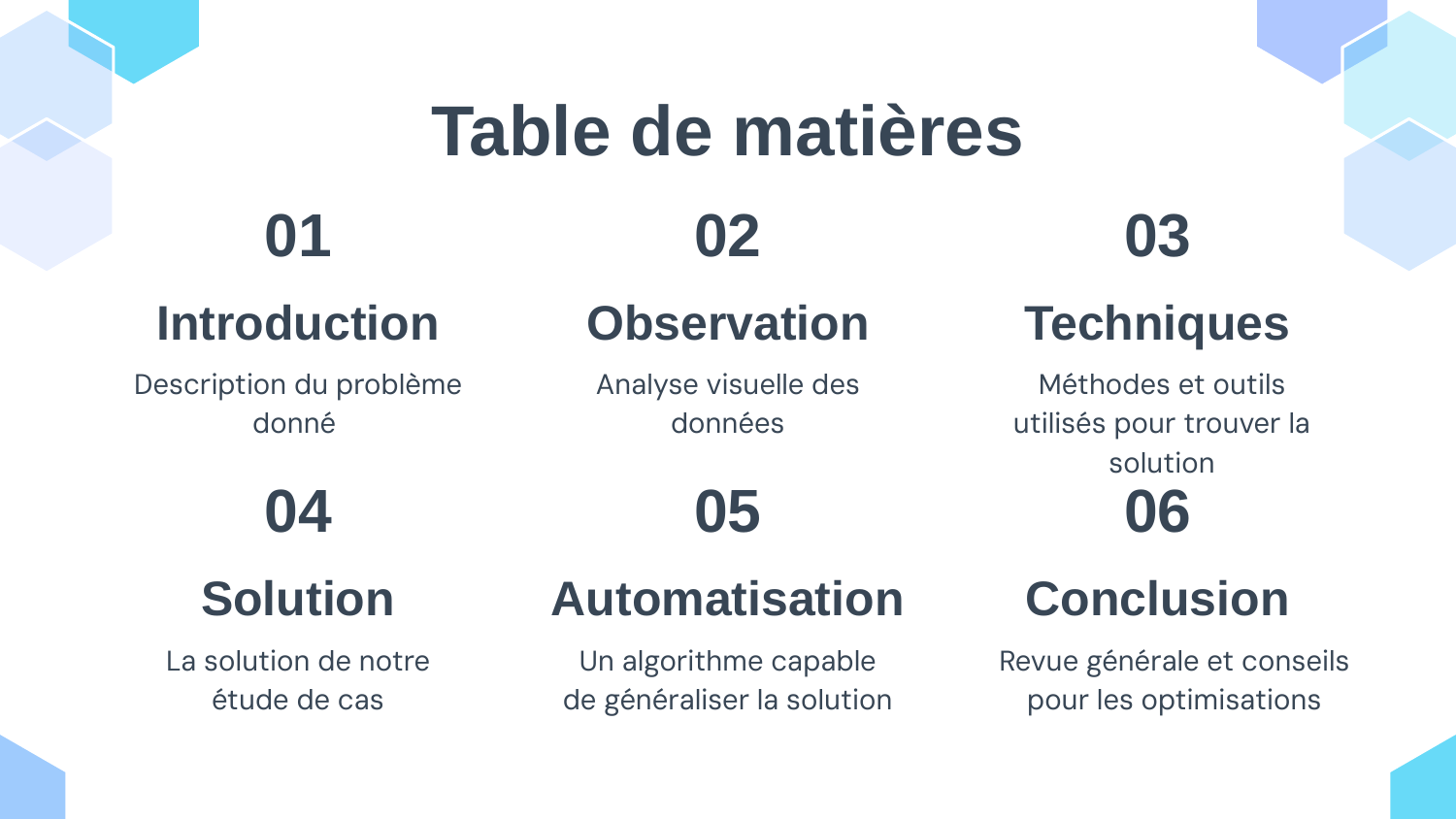

# Table de matières
01
02
03
Introduction
Observation
Techniques
Description du problème donné
Analyse visuelle des données
Méthodes et outils utilisés pour trouver la solution
04
05
06
Solution
Automatisation
Conclusion
La solution de notre étude de cas
Un algorithme capable de généraliser la solution
Revue générale et conseils pour les optimisations